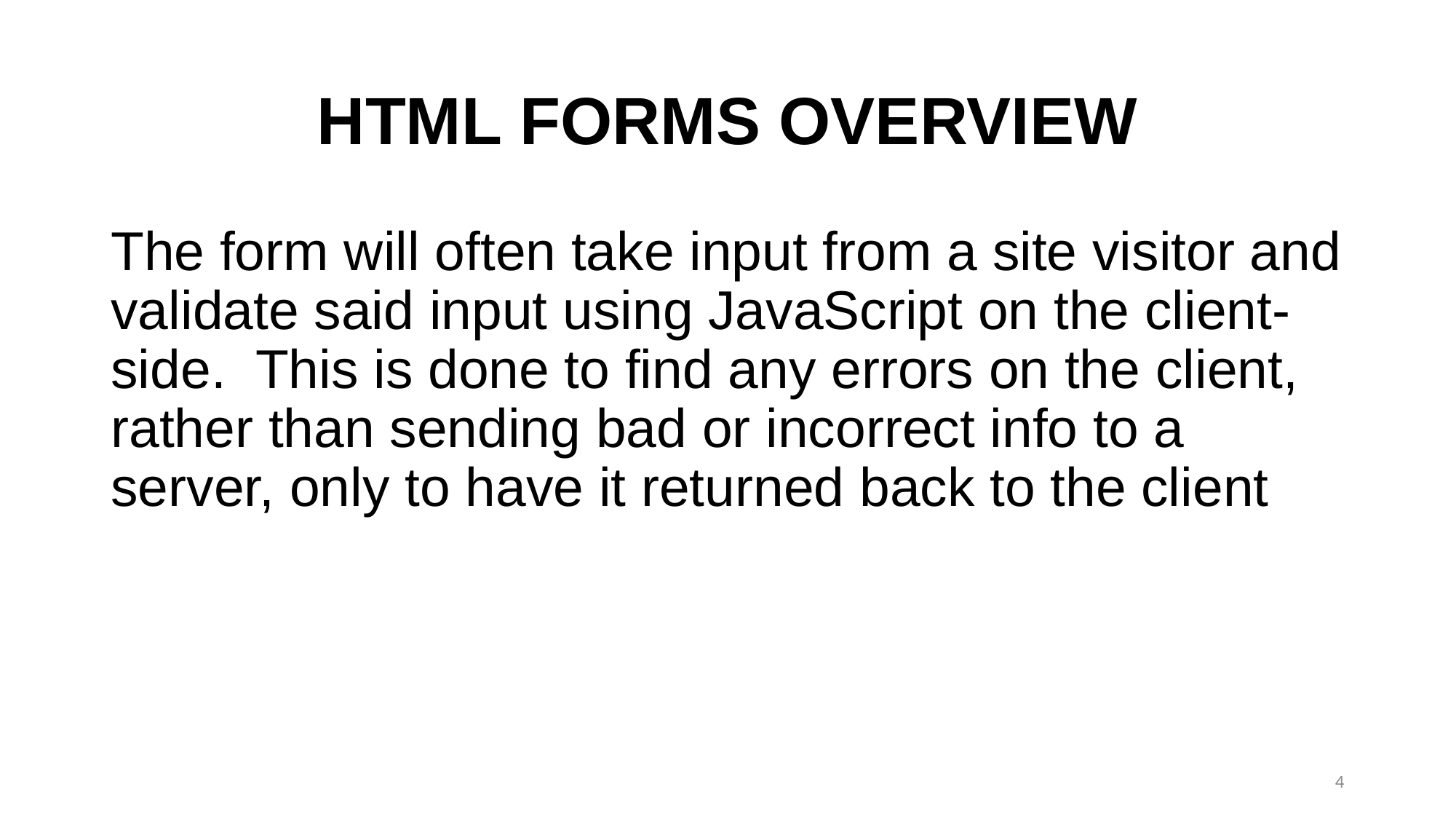

# HTML FORMS OVERVIEW
The form will often take input from a site visitor and validate said input using JavaScript on the client-side.  This is done to find any errors on the client, rather than sending bad or incorrect info to a server, only to have it returned back to the client
4